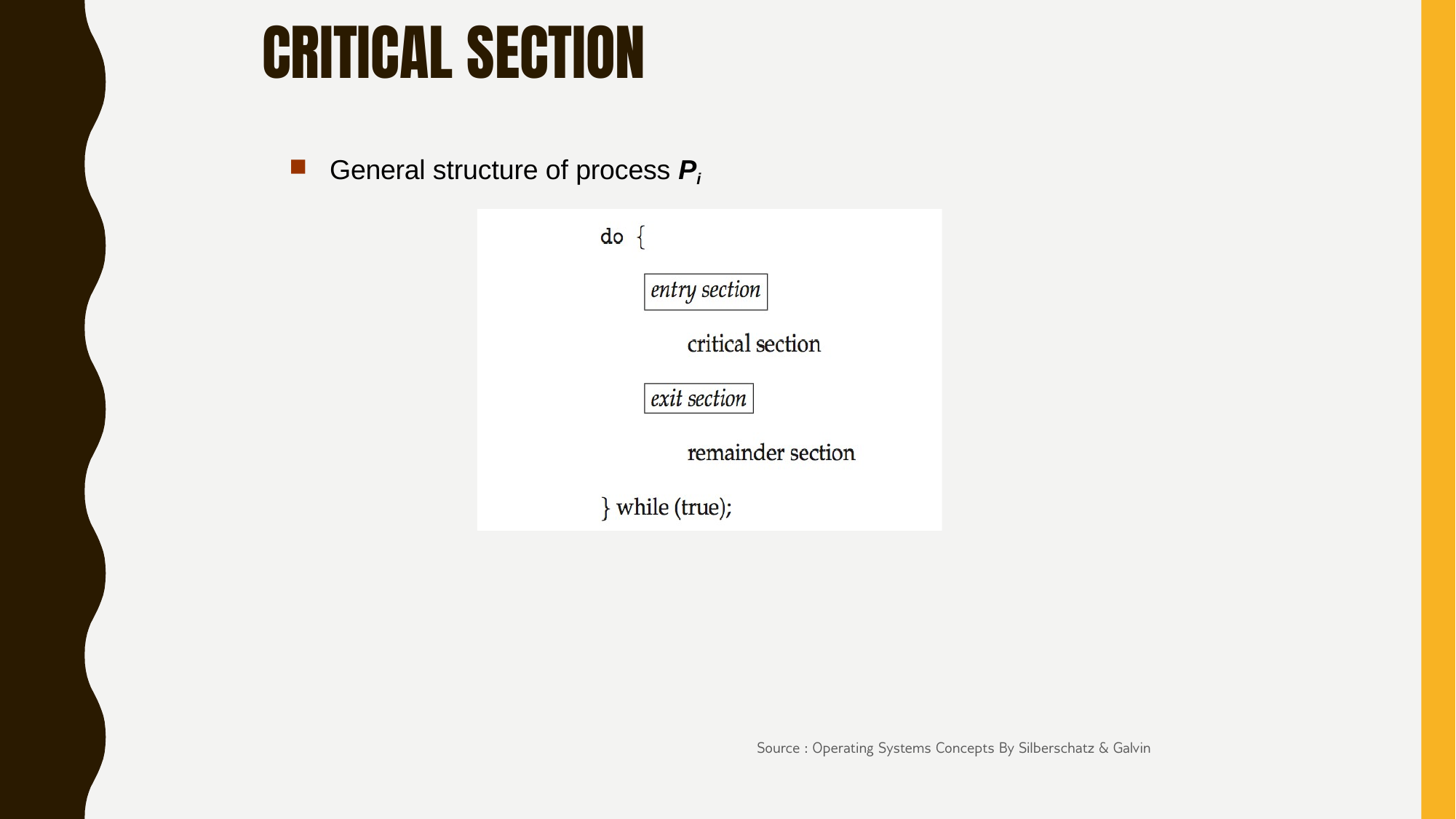

# Critical Section
General structure of process Pi

Source : Operating Systems Concepts By Silberschatz & Galvin